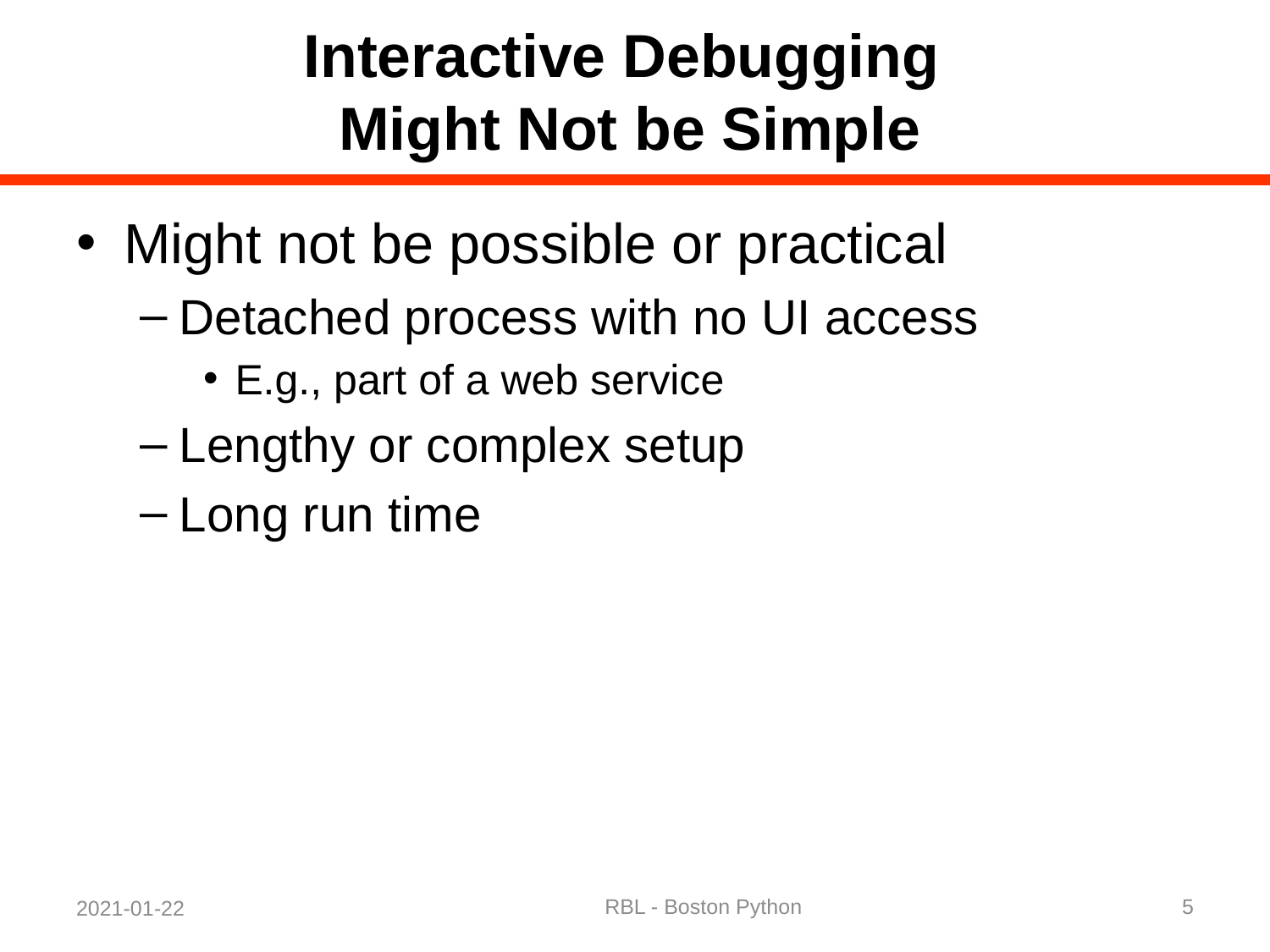

# Interactive Debugging Might Not be Simple
Might not be possible or practical
Detached process with no UI access
E.g., part of a web service
Lengthy or complex setup
Long run time
RBL - Boston Python
5
2021-01-22